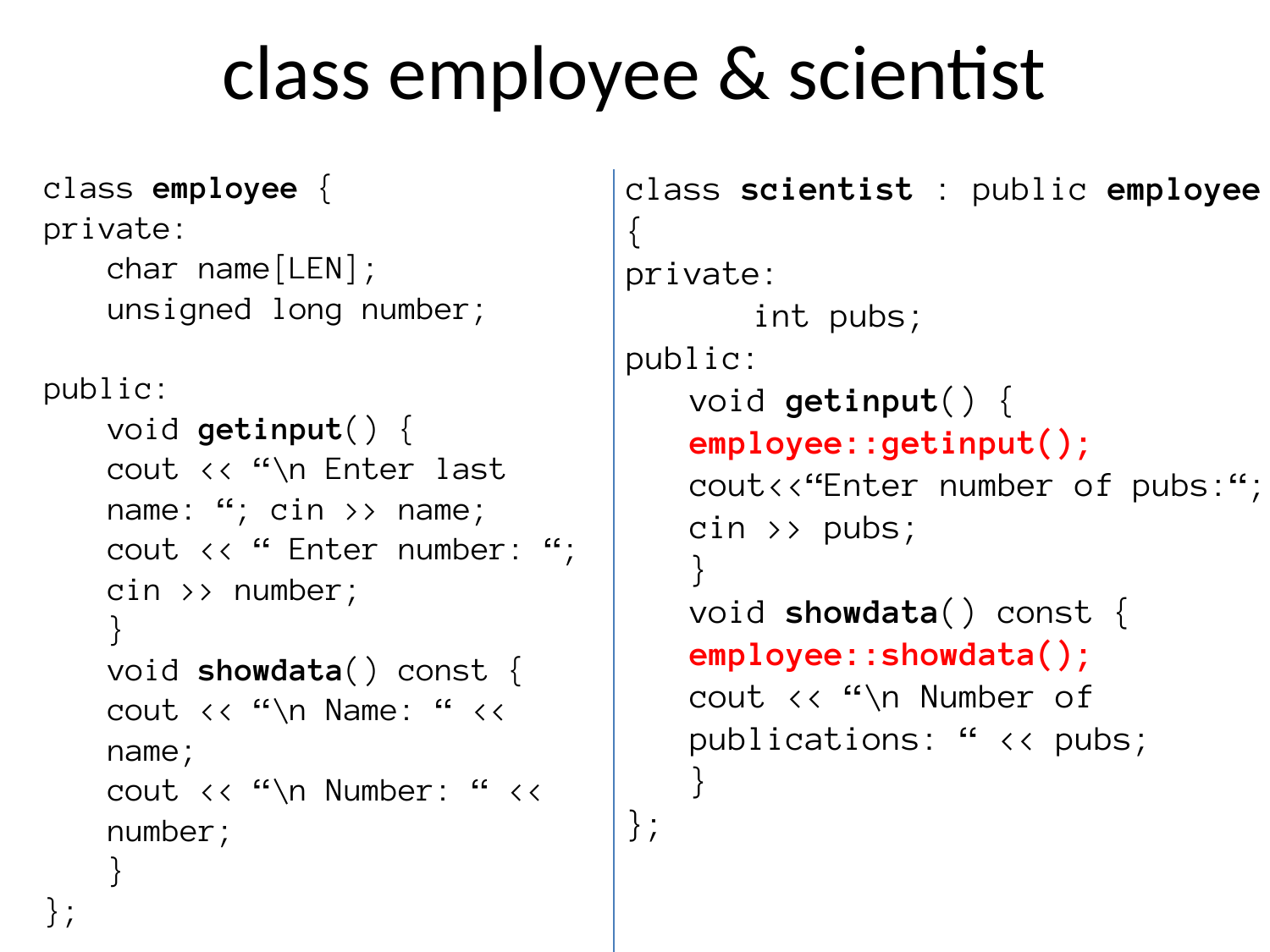

# class employee & scientist
class employee {
private:
char name[LEN];
unsigned long number;

public:
void getinput() {
cout << “\n Enter last name: “; cin >> name;
cout << “ Enter number: “; cin >> number;
}
void showdata() const {
cout << “\n Name: “ << name;
cout << “\n Number: “ << number;
}
};
class scientist : public employee
{
private:
	int pubs;
public:
void getinput() {
employee::getinput();
cout<<“Enter number of pubs:“;
cin >> pubs;
}
void showdata() const {
employee::showdata();
cout << “\n Number of publications: “ << pubs;
}
};